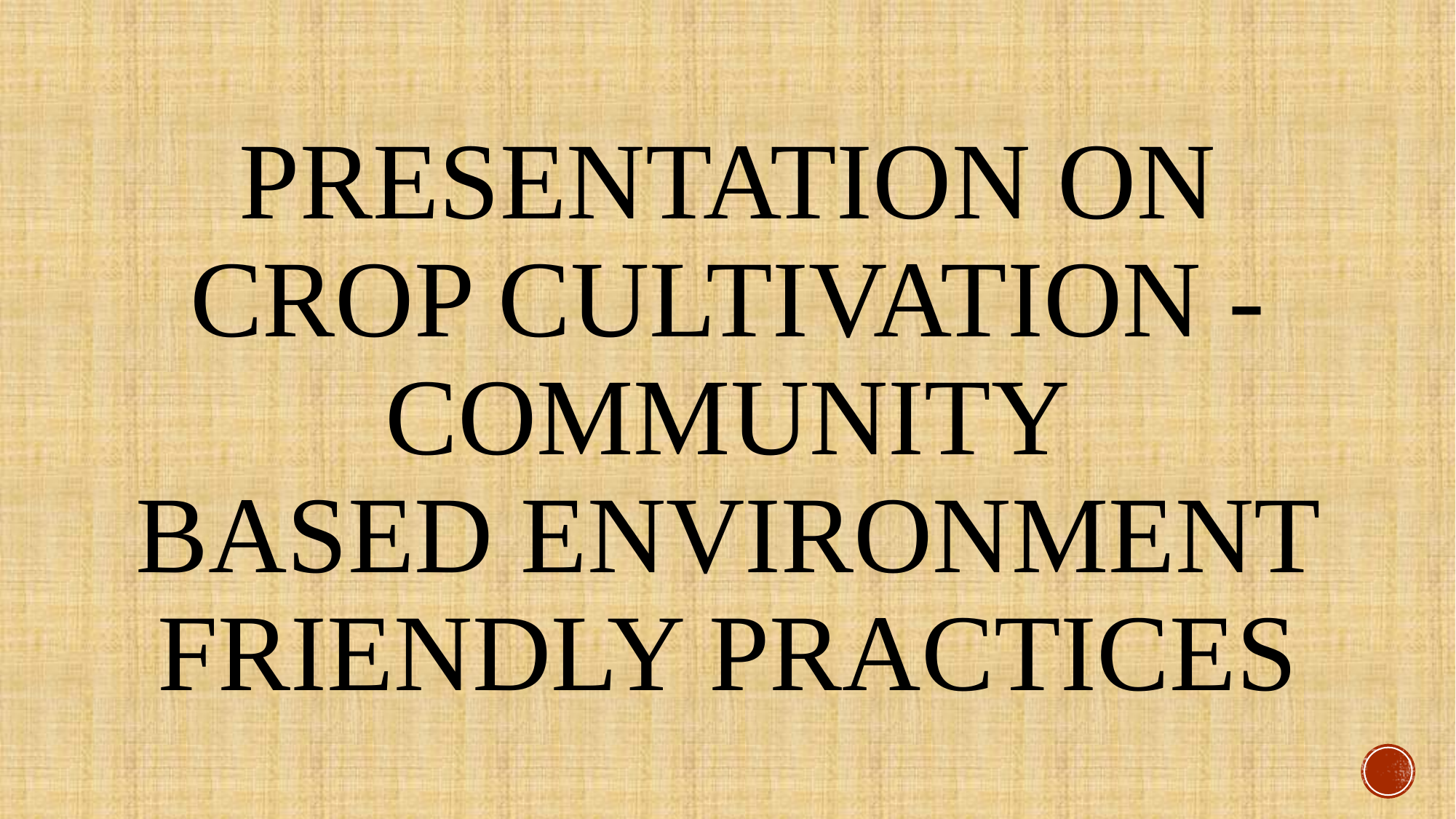

# Presentation on Crop cultivation - Community based Environment friendly practices